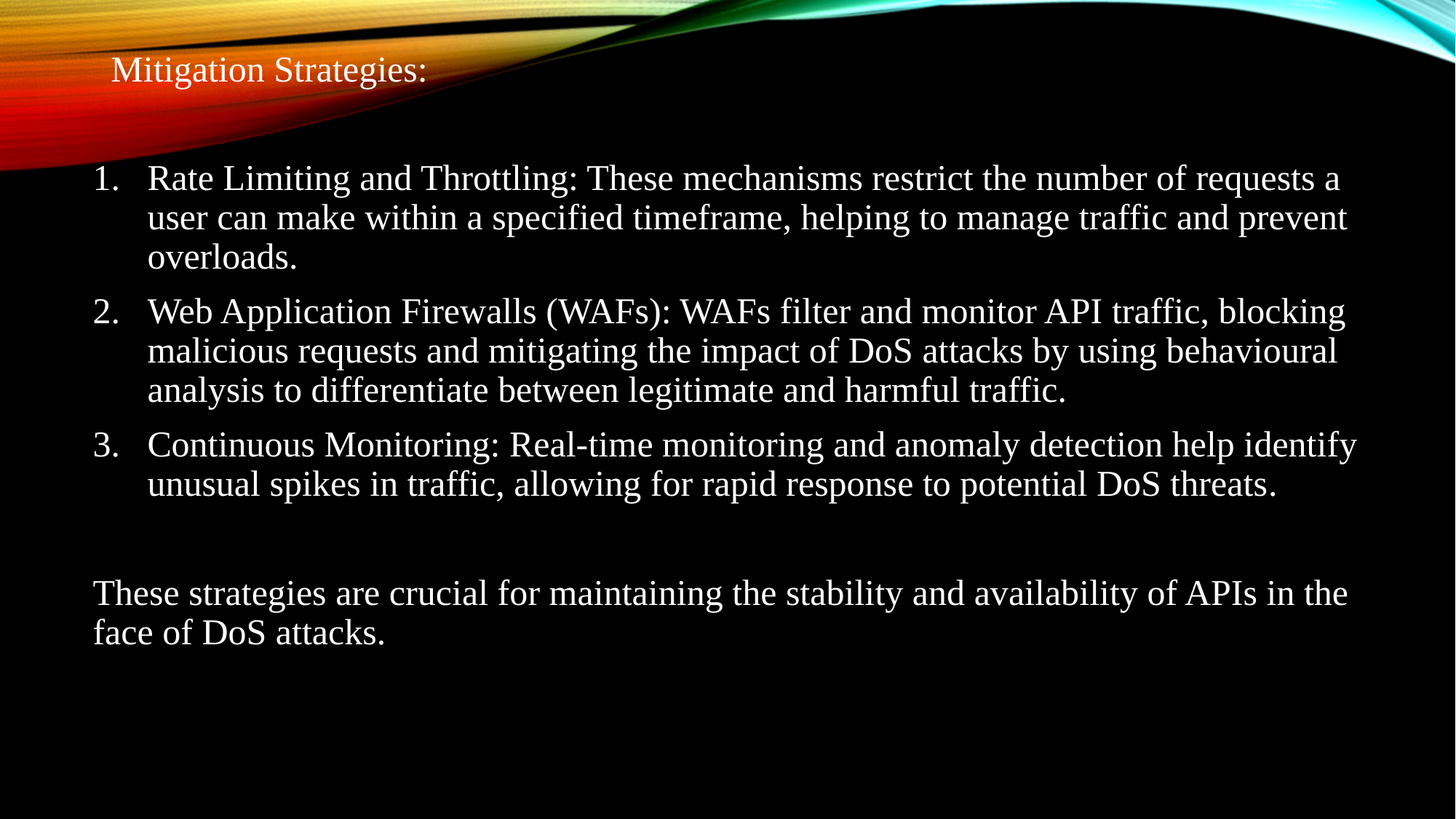

Mitigation Strategies:

Rate Limiting and Throttling: These mechanisms restrict the number of requests a user can make within a specified timeframe, helping to manage traffic and prevent overloads.
Web Application Firewalls (WAFs): WAFs filter and monitor API traffic, blocking malicious requests and mitigating the impact of DoS attacks by using behavioural analysis to differentiate between legitimate and harmful traffic.
Continuous Monitoring: Real-time monitoring and anomaly detection help identify unusual spikes in traffic, allowing for rapid response to potential DoS threats​.

These strategies are crucial for maintaining the stability and availability of APIs in the face of DoS attacks.